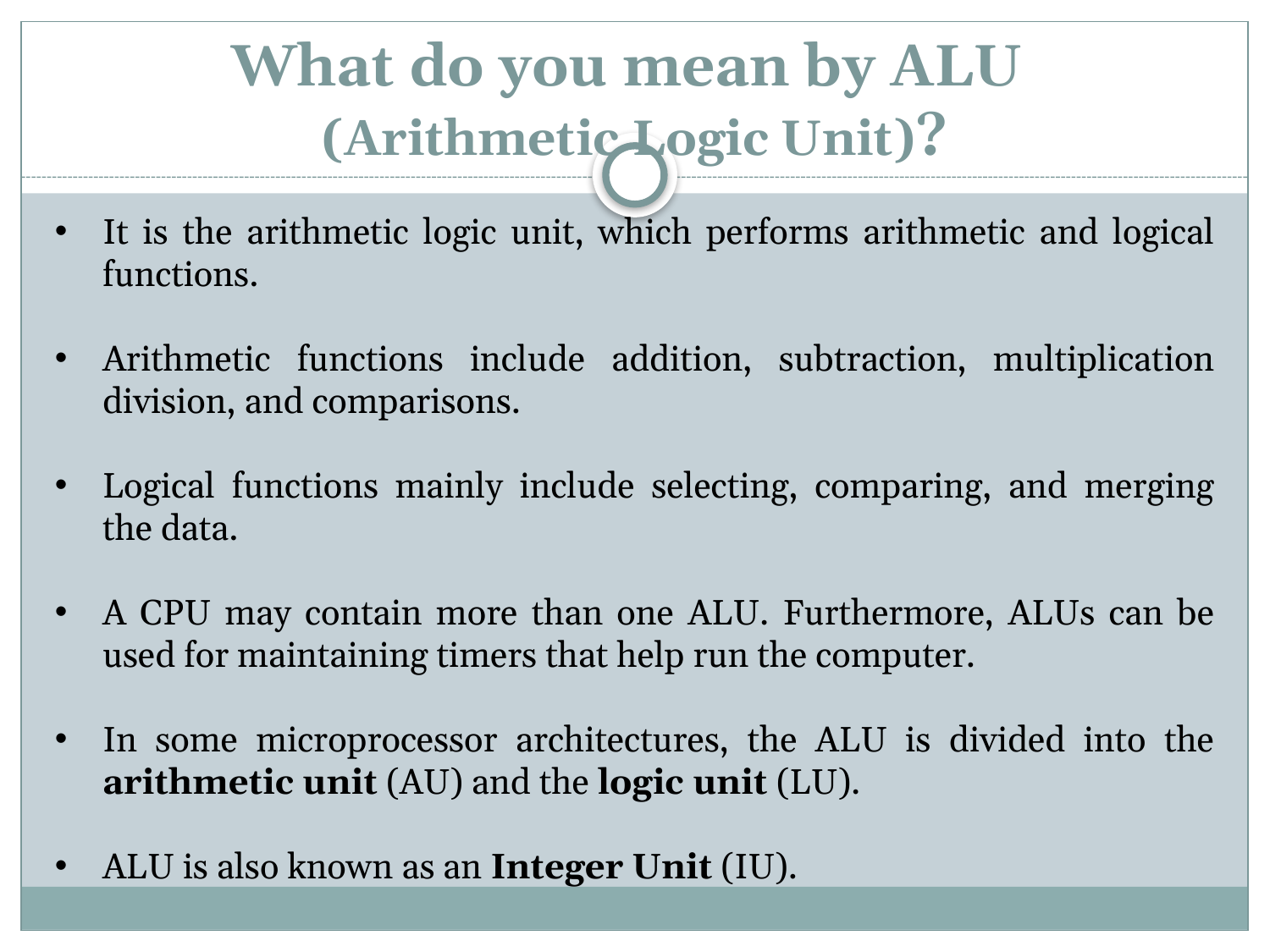

What do you mean by ALU
(Arithmetic Logic Unit)?
It is the arithmetic logic unit, which performs arithmetic and logical functions.

Arithmetic functions include addition, subtraction, multiplication division, and comparisons.

Logical functions mainly include selecting, comparing, and merging the data.

A CPU may contain more than one ALU. Furthermore, ALUs can be used for maintaining timers that help run the computer.

In some microprocessor architectures, the ALU is divided into the arithmetic unit (AU) and the logic unit (LU).

ALU is also known as an Integer Unit (IU).